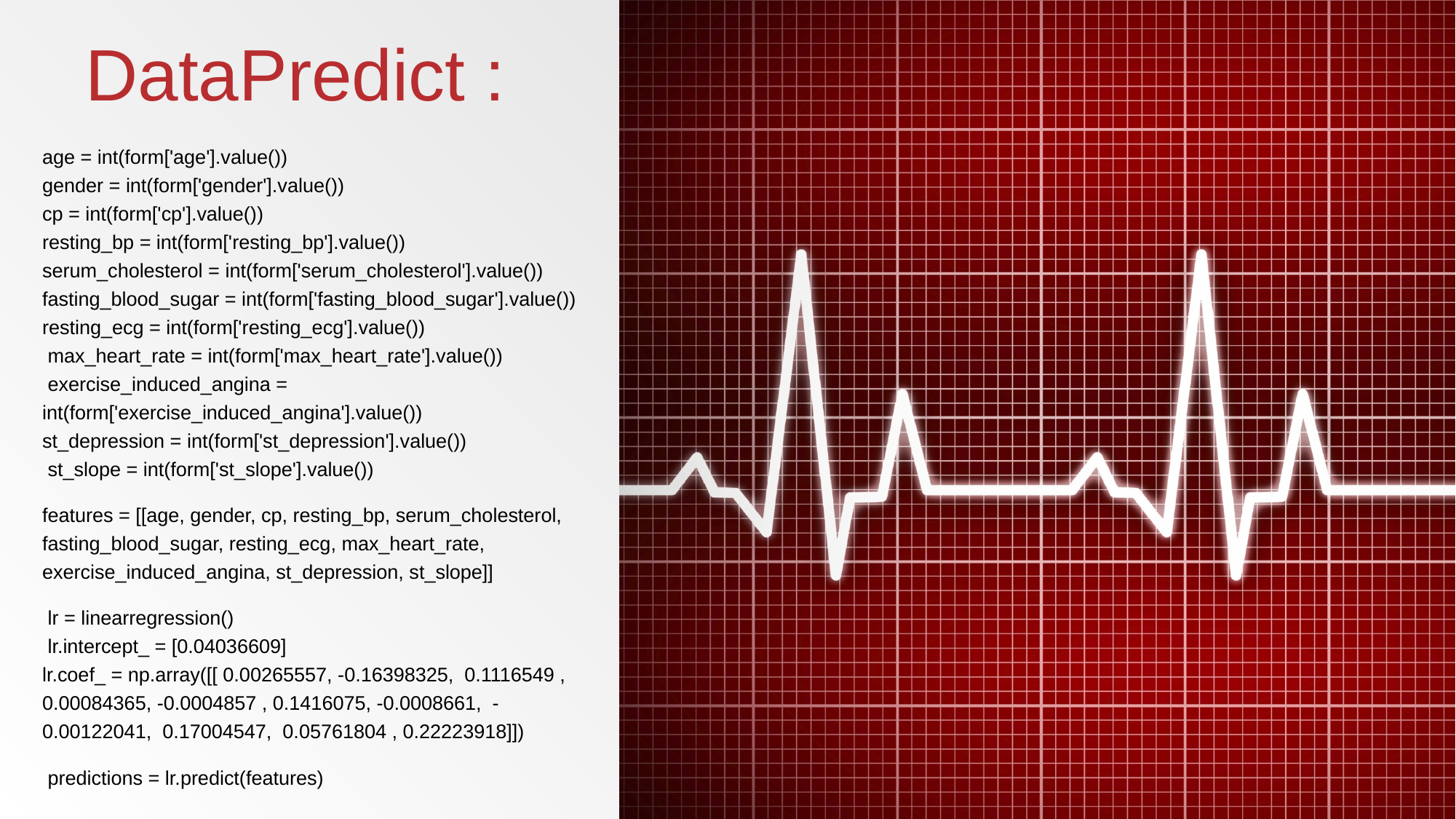

# DataPredict :
age = int(form['age'].value())
gender = int(form['gender'].value())
cp = int(form['cp'].value())
resting_bp = int(form['resting_bp'].value())
serum_cholesterol = int(form['serum_cholesterol'].value())
fasting_blood_sugar = int(form['fasting_blood_sugar'].value())
resting_ecg = int(form['resting_ecg'].value())
 max_heart_rate = int(form['max_heart_rate'].value())
 exercise_induced_angina = int(form['exercise_induced_angina'].value())
st_depression = int(form['st_depression'].value())
 st_slope = int(form['st_slope'].value())
features = [[age, gender, cp, resting_bp, serum_cholesterol, fasting_blood_sugar, resting_ecg, max_heart_rate, exercise_induced_angina, st_depression, st_slope]]
 lr = linearregression()
 lr.intercept_ = [0.04036609]
lr.coef_ = np.array([[ 0.00265557, -0.16398325,  0.1116549 ,  0.00084365, -0.0004857 , 0.1416075, -0.0008661,  -0.00122041,  0.17004547,  0.05761804 , 0.22223918]])
 predictions = lr.predict(features)